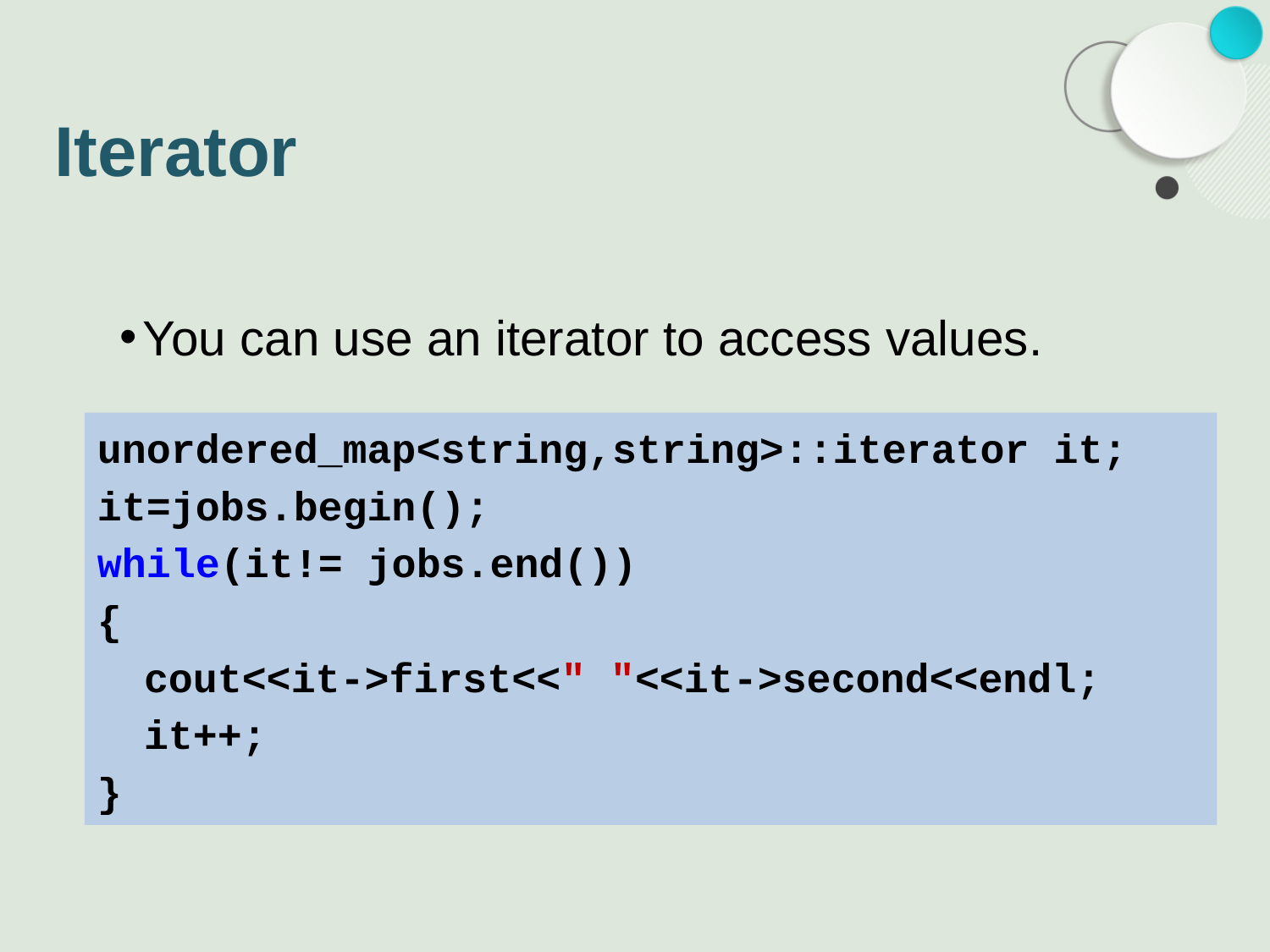

# Iterator
You can use an iterator to access values.

unordered_map<string,string>::iterator it;
it=jobs.begin();
while(it!= jobs.end())
{
	cout<<it->first<<" "<<it->second<<endl;
	it++;
}